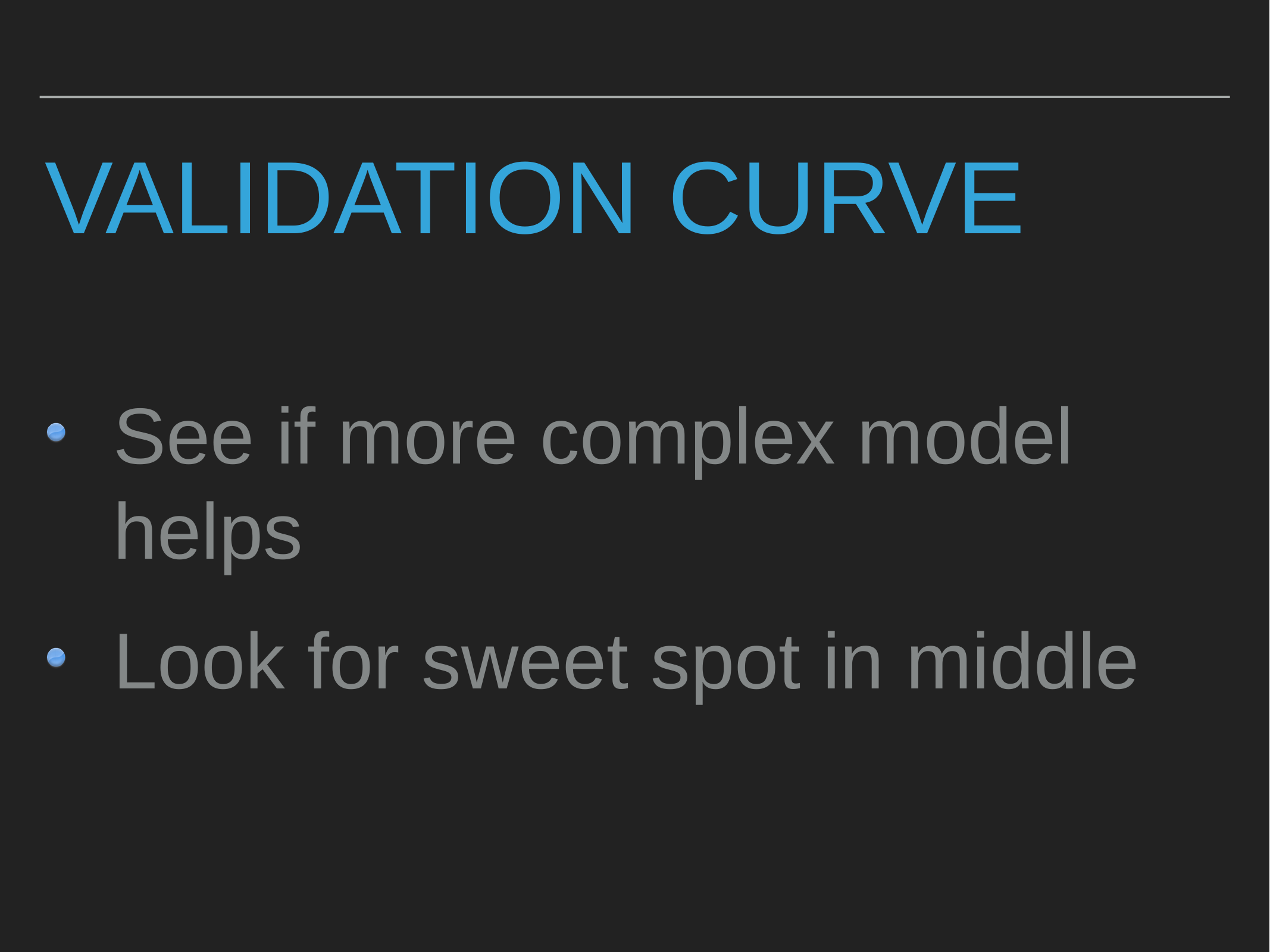

# Validation curve

See if more complex model helps
Look for sweet spot in middle